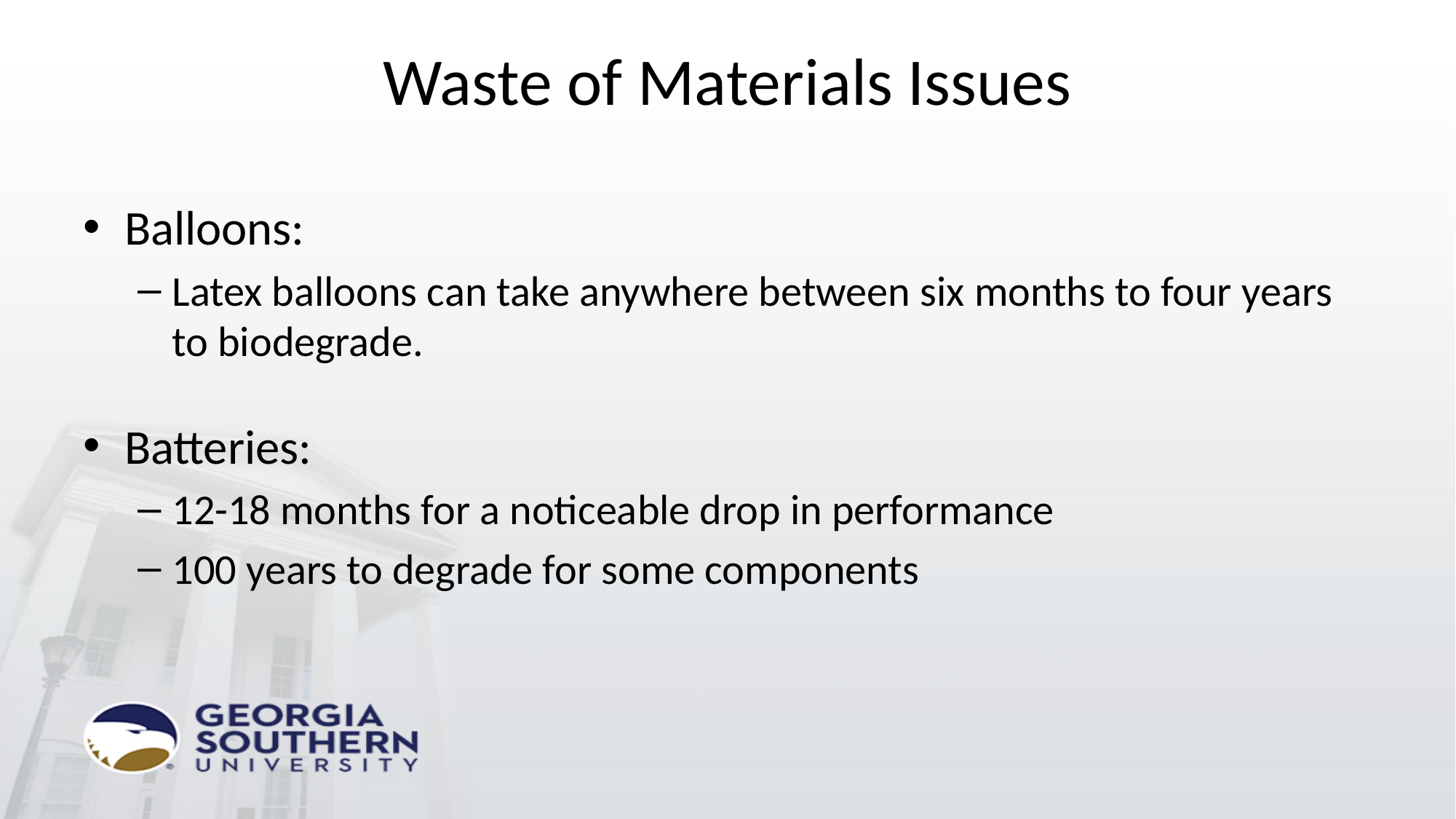

# Waste of Materials Issues
Balloons:
Latex balloons can take anywhere between six months to four years to biodegrade.

Batteries:
12-18 months for a noticeable drop in performance
100 years to degrade for some components